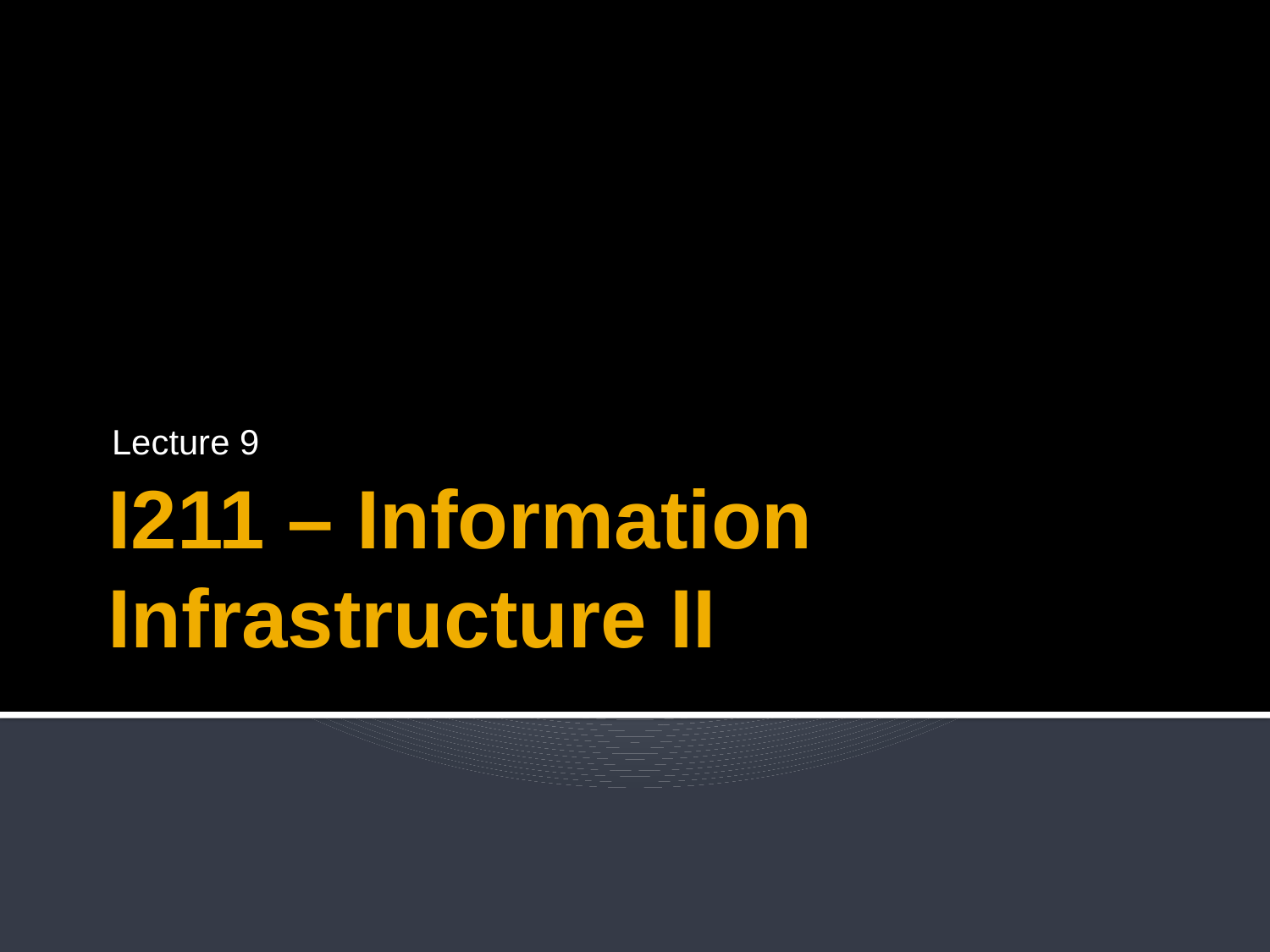

Lecture 9
# I211 – Information Infrastructure II